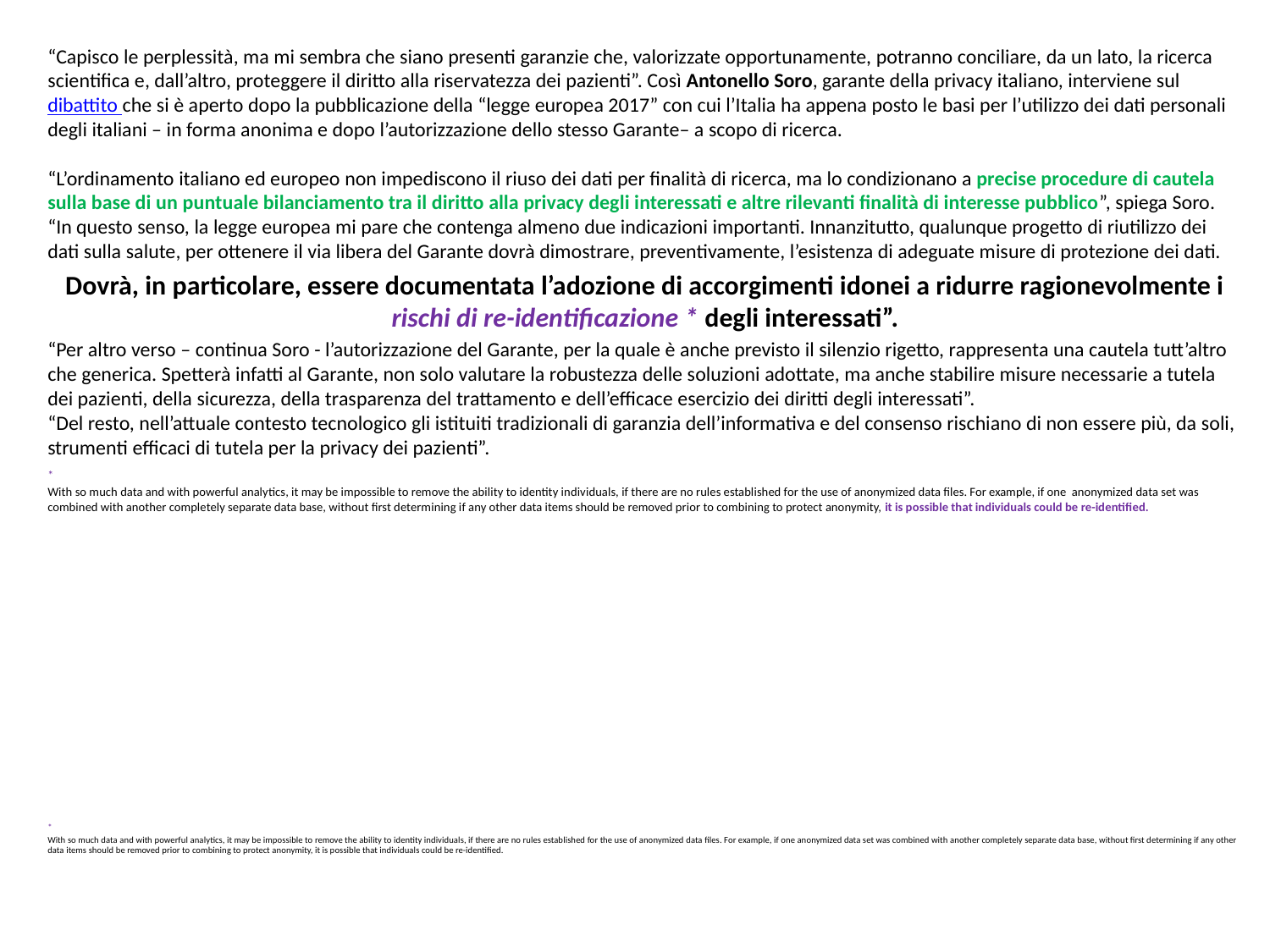

“Capisco le perplessità, ma mi sembra che siano presenti garanzie che, valorizzate opportunamente, potranno conciliare, da un lato, la ricerca scientifica e, dall’altro, proteggere il diritto alla riservatezza dei pazienti”. Così Antonello Soro, garante della privacy italiano, interviene sul dibattito che si è aperto dopo la pubblicazione della “legge europea 2017” con cui l’Italia ha appena posto le basi per l’utilizzo dei dati personali degli italiani – in forma anonima e dopo l’autorizzazione dello stesso Garante– a scopo di ricerca.
“L’ordinamento italiano ed europeo non impediscono il riuso dei dati per finalità di ricerca, ma lo condizionano a precise procedure di cautela sulla base di un puntuale bilanciamento tra il diritto alla privacy degli interessati e altre rilevanti finalità di interesse pubblico”, spiega Soro. “In questo senso, la legge europea mi pare che contenga almeno due indicazioni importanti. Innanzitutto, qualunque progetto di riutilizzo dei dati sulla salute, per ottenere il via libera del Garante dovrà dimostrare, preventivamente, l’esistenza di adeguate misure di protezione dei dati.
Dovrà, in particolare, essere documentata l’adozione di accorgimenti idonei a ridurre ragionevolmente i rischi di re-identificazione * degli interessati”.
“Per altro verso – continua Soro - l’autorizzazione del Garante, per la quale è anche previsto il silenzio rigetto, rappresenta una cautela tutt’altro che generica. Spetterà infatti al Garante, non solo valutare la robustezza delle soluzioni adottate, ma anche stabilire misure necessarie a tutela dei pazienti, della sicurezza, della trasparenza del trattamento e dell’efficace esercizio dei diritti degli interessati”.
“Del resto, nell’attuale contesto tecnologico gli istituiti tradizionali di garanzia dell’informativa e del consenso rischiano di non essere più, da soli, strumenti efficaci di tutela per la privacy dei pazienti”.
*
With so much data and with powerful analytics, it may be impossible to remove the ability to identity individuals, if there are no rules established for the use of anonymized data files. For example, if one  anonymized data set was combined with another completely separate data base, without first determining if any other data items should be removed prior to combining to protect anonymity, it is possible that individuals could be re-identified.

*
With so much data and with powerful analytics, it may be impossible to remove the ability to identity individuals, if there are no rules established for the use of anonymized data files. For example, if one anonymized data set was combined with another completely separate data base, without first determining if any other data items should be removed prior to combining to protect anonymity, it is possible that individuals could be re-identified.
#